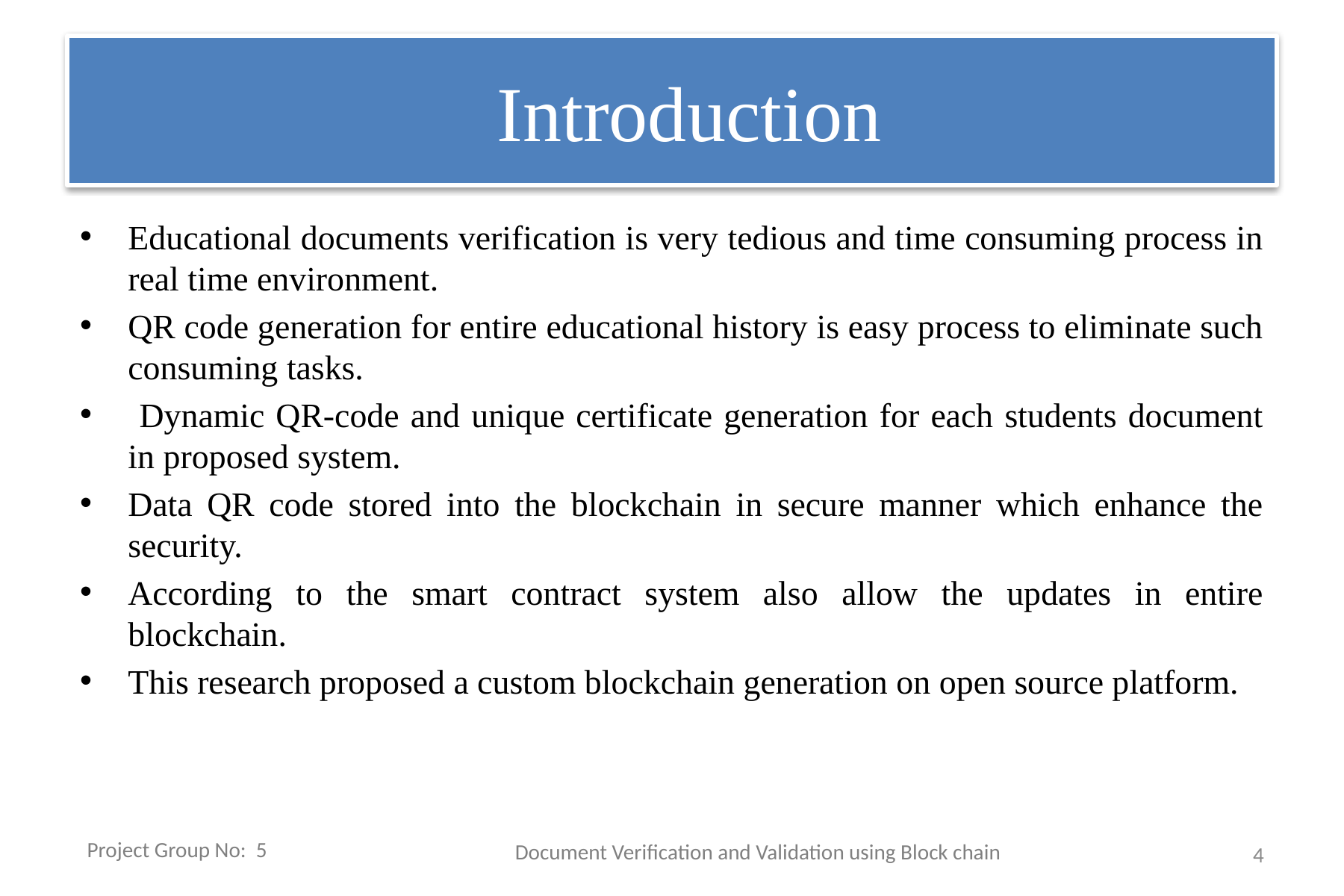

# Introduction
Educational documents verification is very tedious and time consuming process in real time environment.
QR code generation for entire educational history is easy process to eliminate such consuming tasks.
 Dynamic QR-code and unique certificate generation for each students document in proposed system.
Data QR code stored into the blockchain in secure manner which enhance the security.
According to the smart contract system also allow the updates in entire blockchain.
This research proposed a custom blockchain generation on open source platform.

4
Project Group No:  5
Document Verification and Validation using Block chain